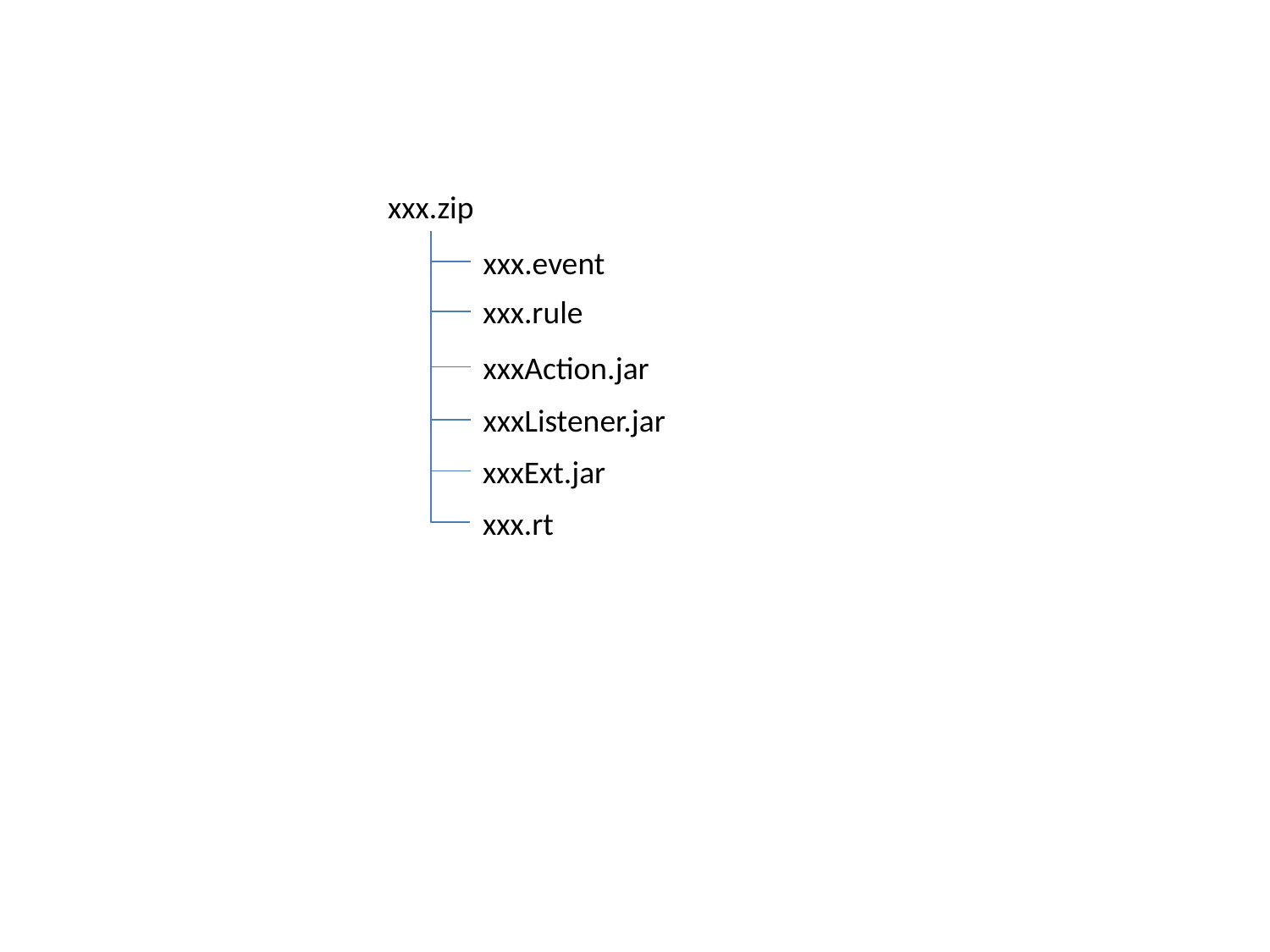

xxx.zip
xxx.event
xxx.rule
xxxAction.jar
xxxListener.jar
xxxExt.jar
xxx.rt